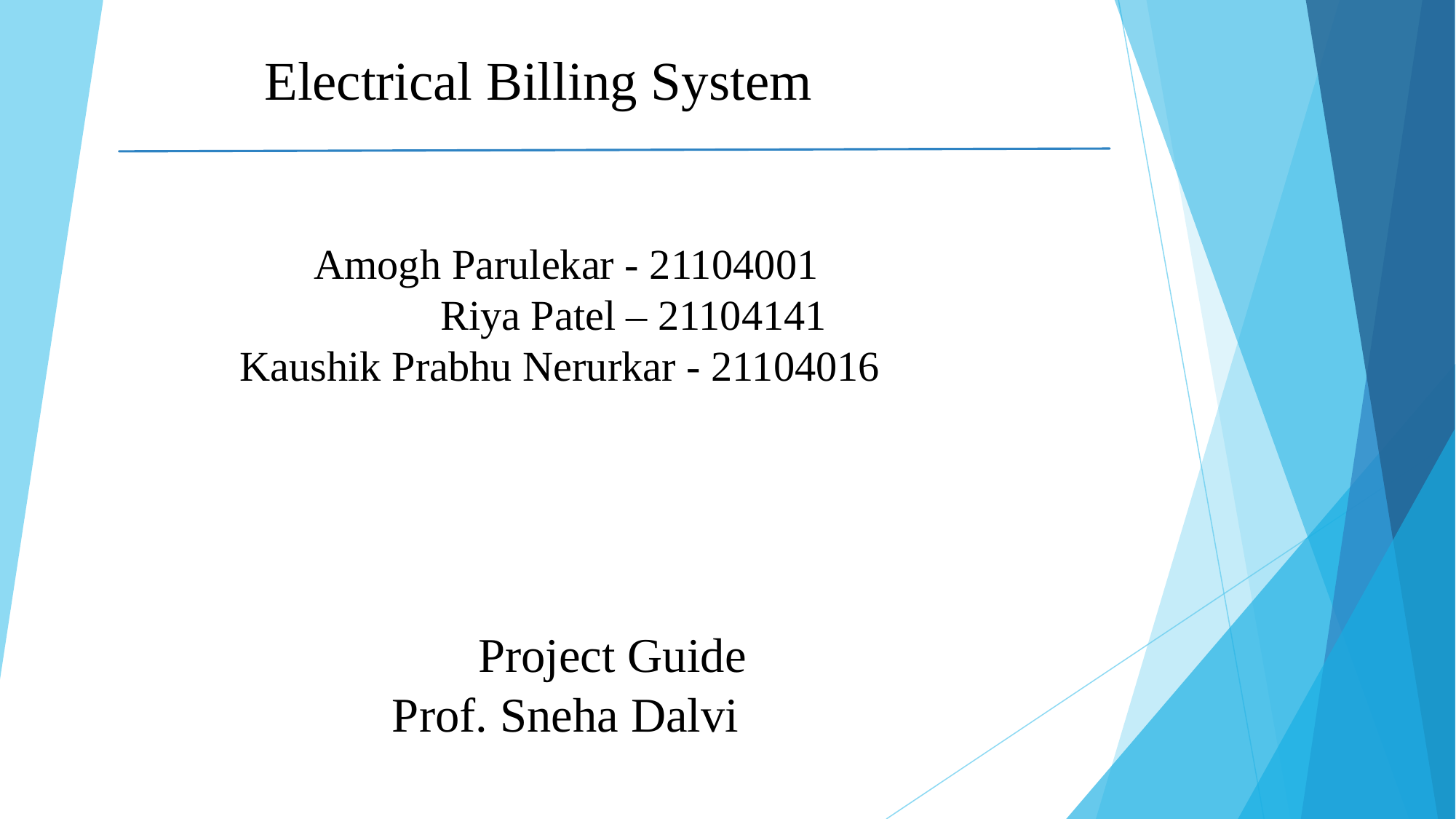

Electrical Billing System

                   Amogh Parulekar - 21104001
                               Riya Patel – 21104141
            Kaushik Prabhu Nerurkar - 21104016
                 Project Guide
              Prof. Sneha Dalvi